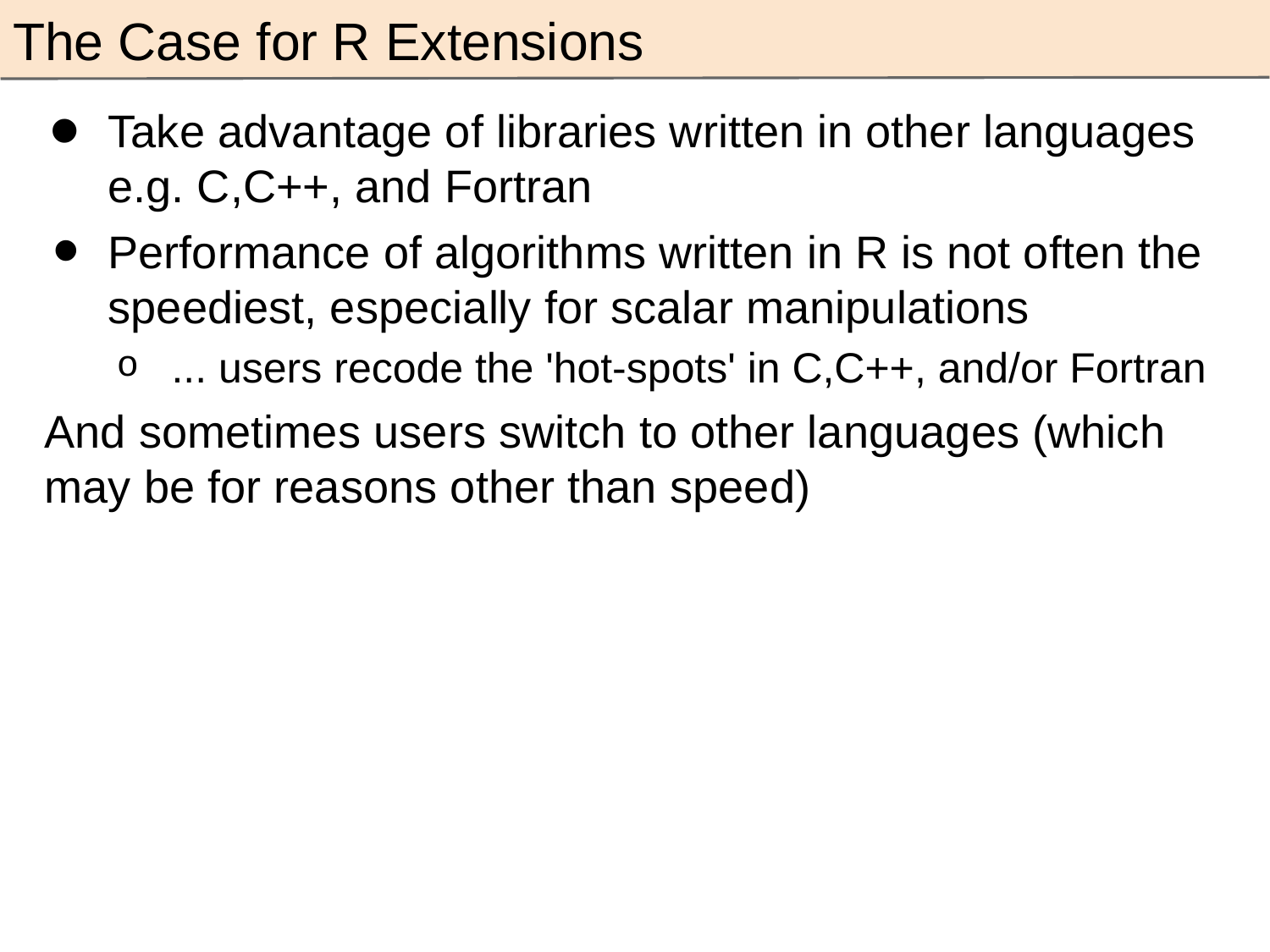

The Case for R Extensions
Take advantage of libraries written in other languages e.g. C,C++, and Fortran
Performance of algorithms written in R is not often the speediest, especially for scalar manipulations
... users recode the 'hot-spots' in C,C++, and/or Fortran
And sometimes users switch to other languages (which may be for reasons other than speed)